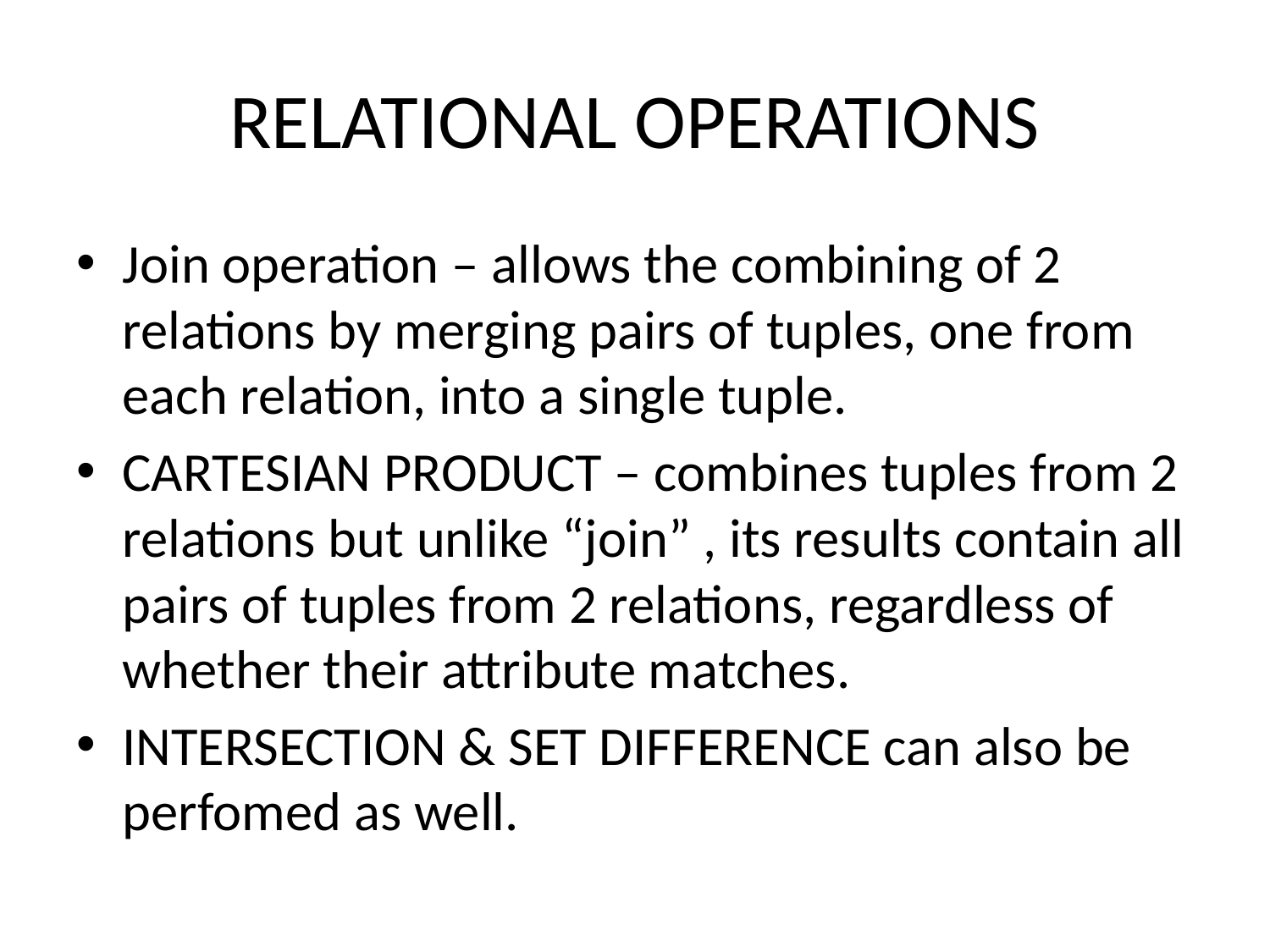

# RELATIONAL OPERATIONS
Join operation – allows the combining of 2 relations by merging pairs of tuples, one from each relation, into a single tuple.
CARTESIAN PRODUCT – combines tuples from 2 relations but unlike “join” , its results contain all pairs of tuples from 2 relations, regardless of whether their attribute matches.
INTERSECTION & SET DIFFERENCE can also be perfomed as well.